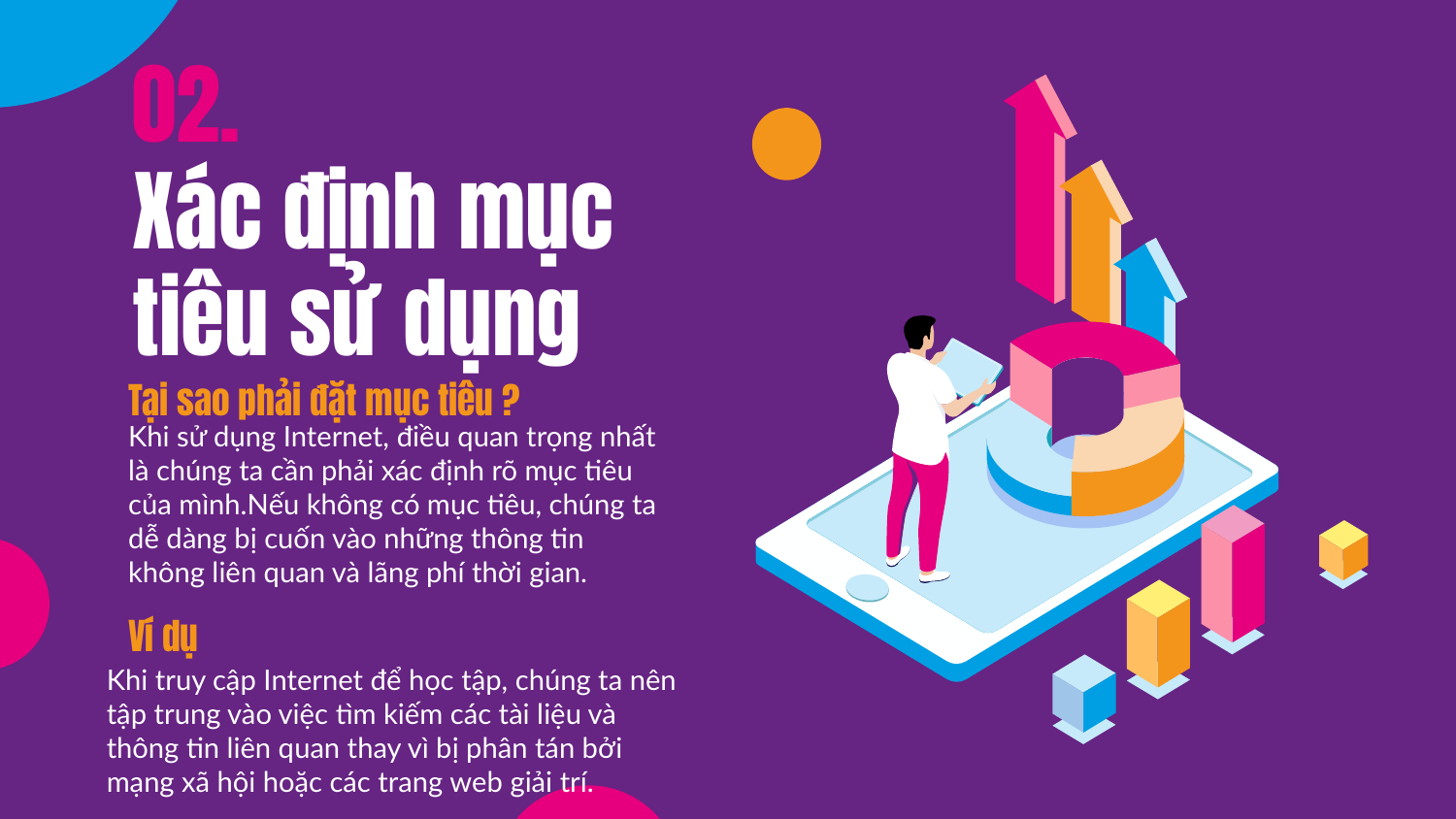

# 02. Xác định mục tiêu sử dụng

Tại sao phải đặt mục tiêu ?
Khi sử dụng Internet, điều quan trọng nhất là chúng ta cần phải xác định rõ mục tiêu của mình.Nếu không có mục tiêu, chúng ta dễ dàng bị cuốn vào những thông tin không liên quan và lãng phí thời gian.
Ví dụ
Khi truy cập Internet để học tập, chúng ta nên tập trung vào việc tìm kiếm các tài liệu và thông tin liên quan thay vì bị phân tán bởi mạng xã hội hoặc các trang web giải trí.